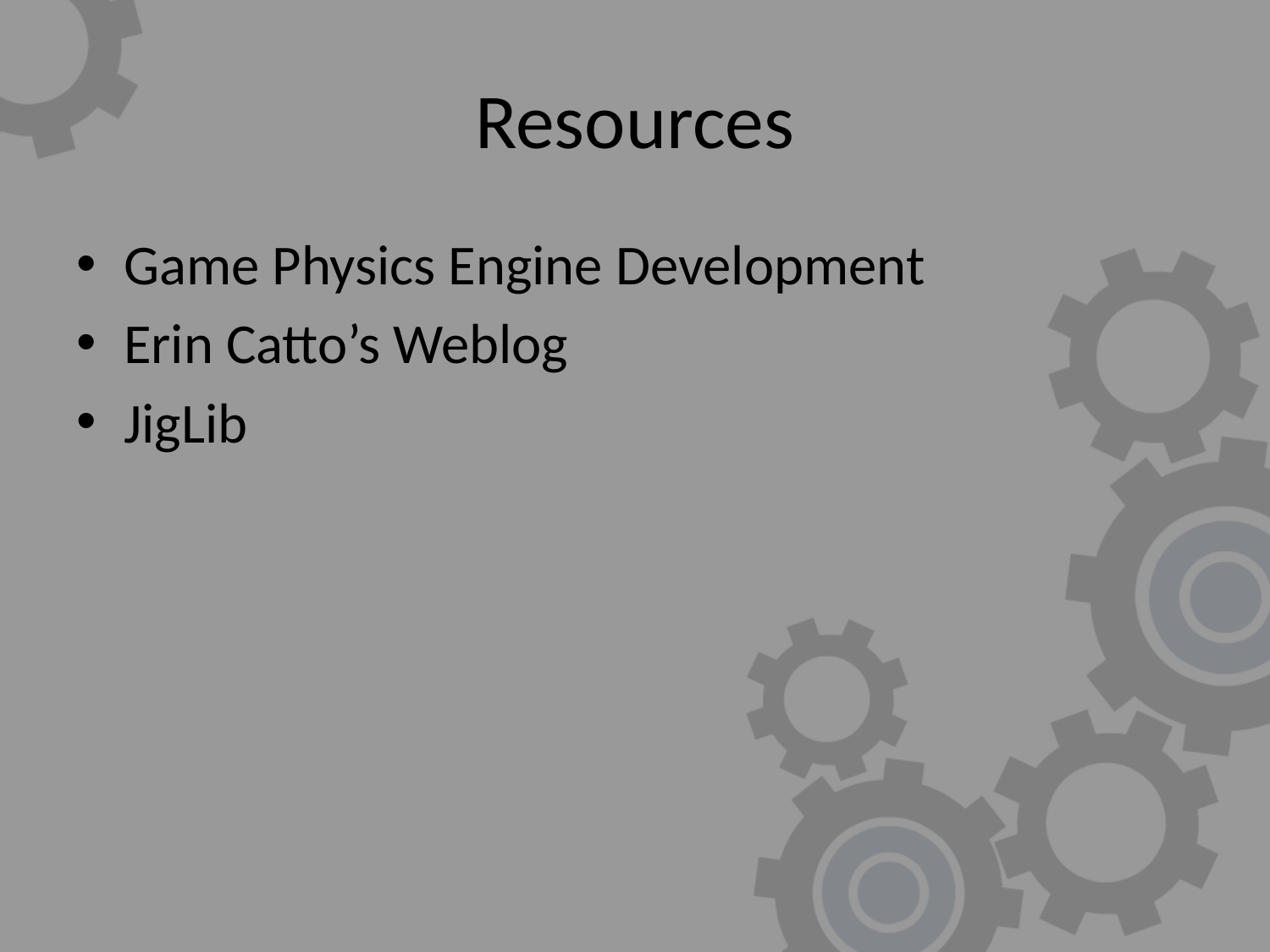

# Resources
Game Physics Engine Development
Erin Catto’s Weblog
JigLib